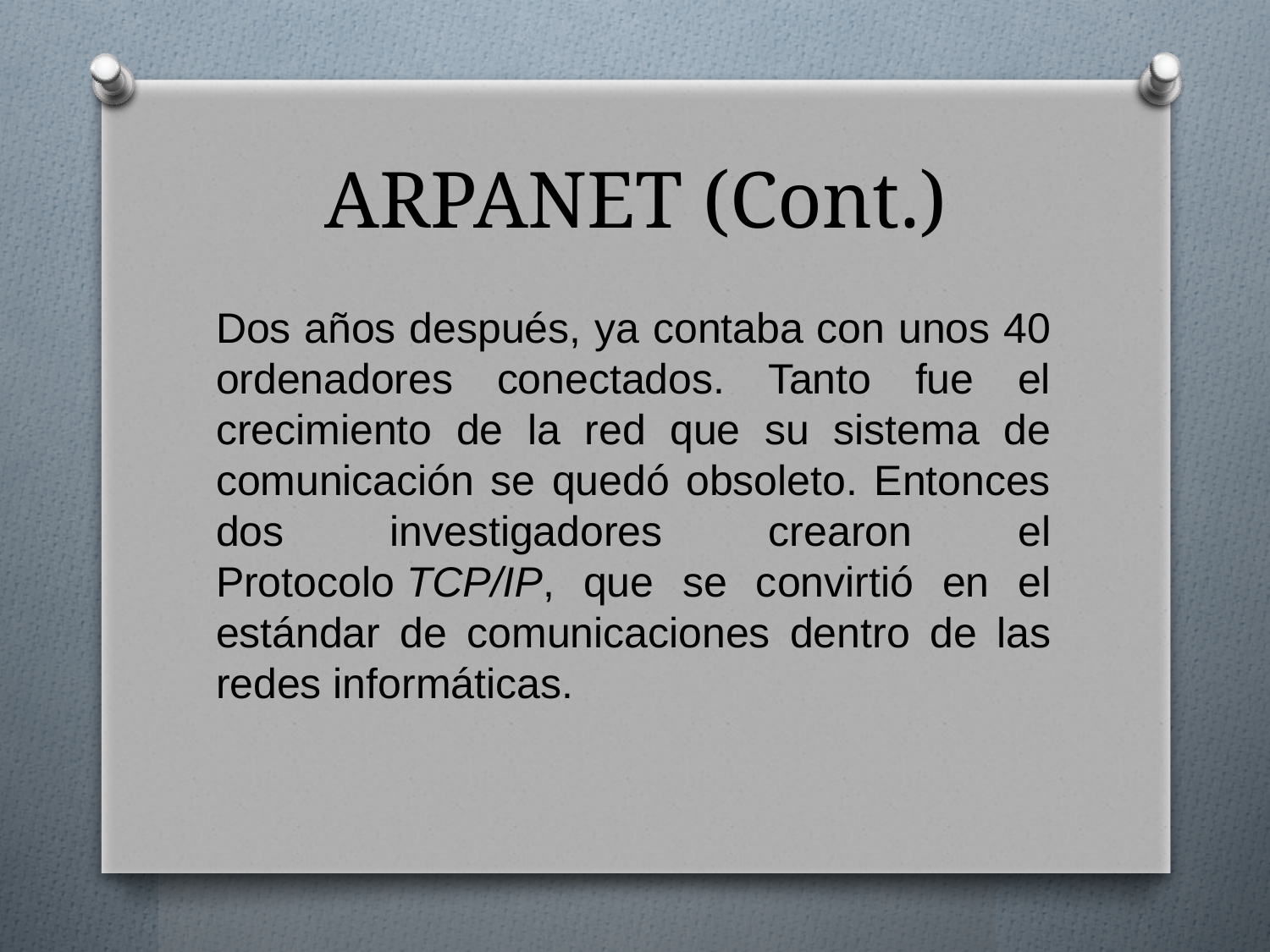

# ARPANET (Cont.)
Dos años después, ya contaba con unos 40 ordenadores conectados. Tanto fue el crecimiento de la red que su sistema de comunicación se quedó obsoleto. Entonces dos investigadores crearon el Protocolo TCP/IP, que se convirtió en el estándar de comunicaciones dentro de las redes informáticas.